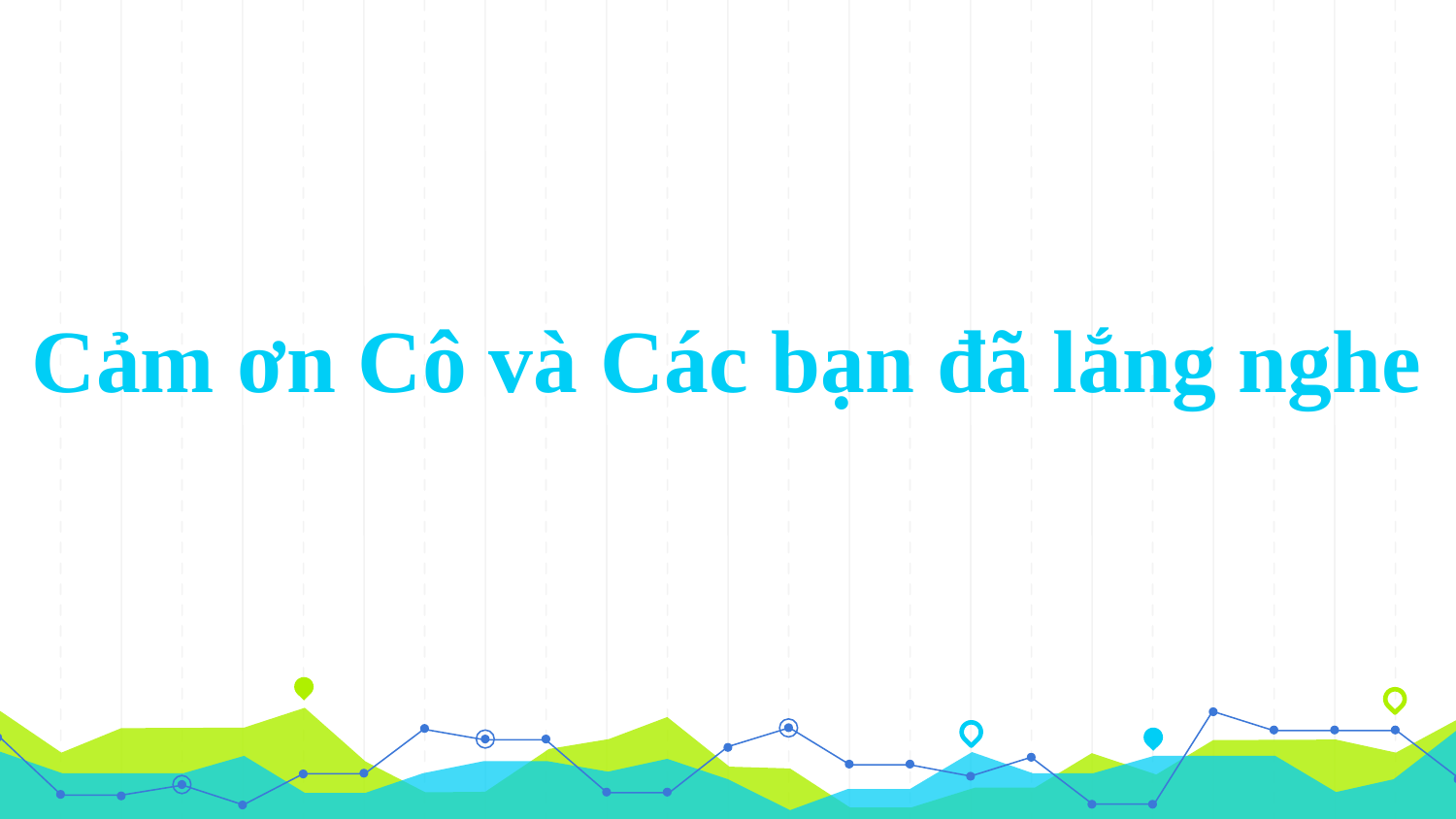

Cảm ơn Cô và Các bạn đã lắng nghe